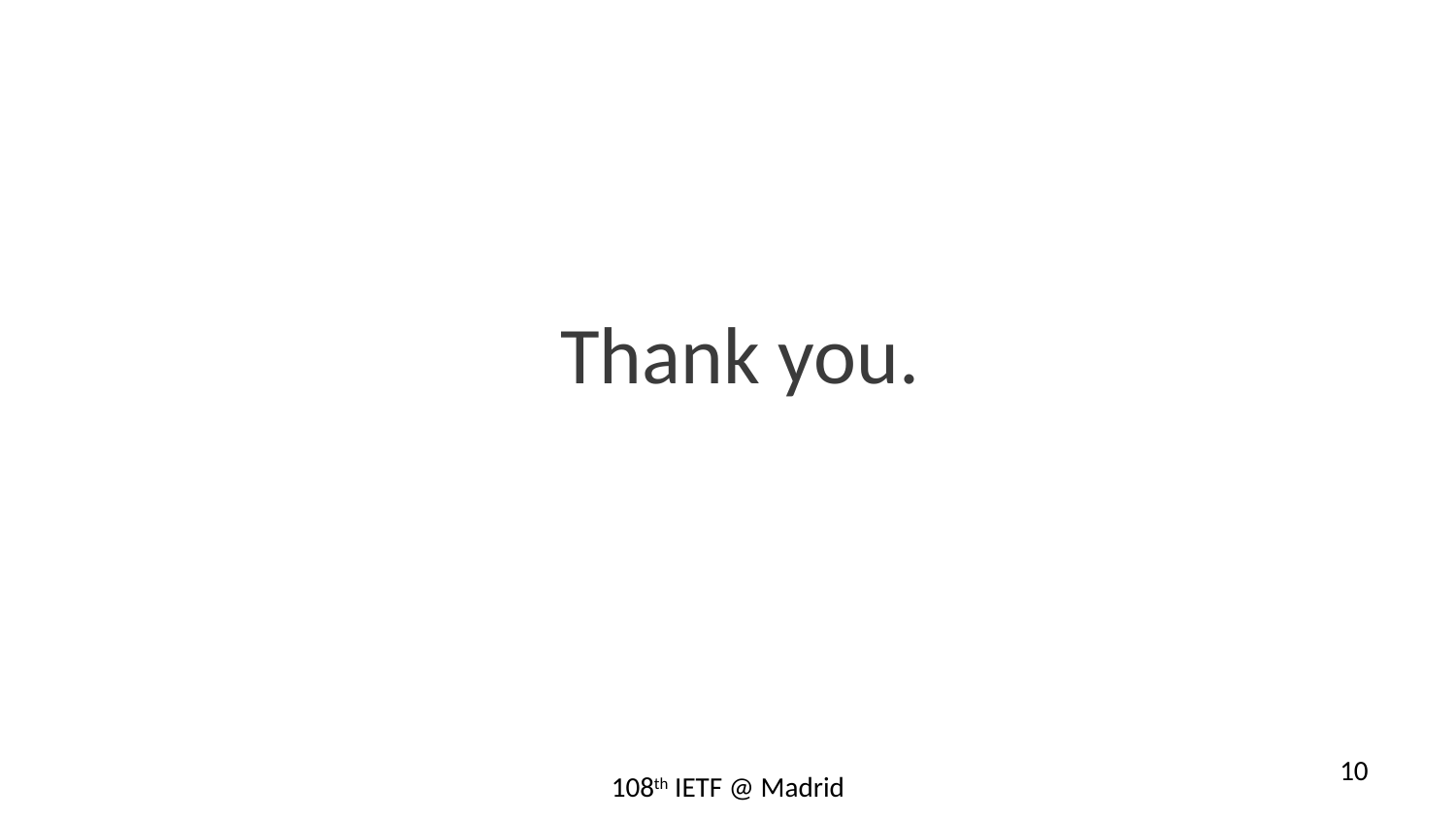

Thank you.
10
108th IETF @ Madrid